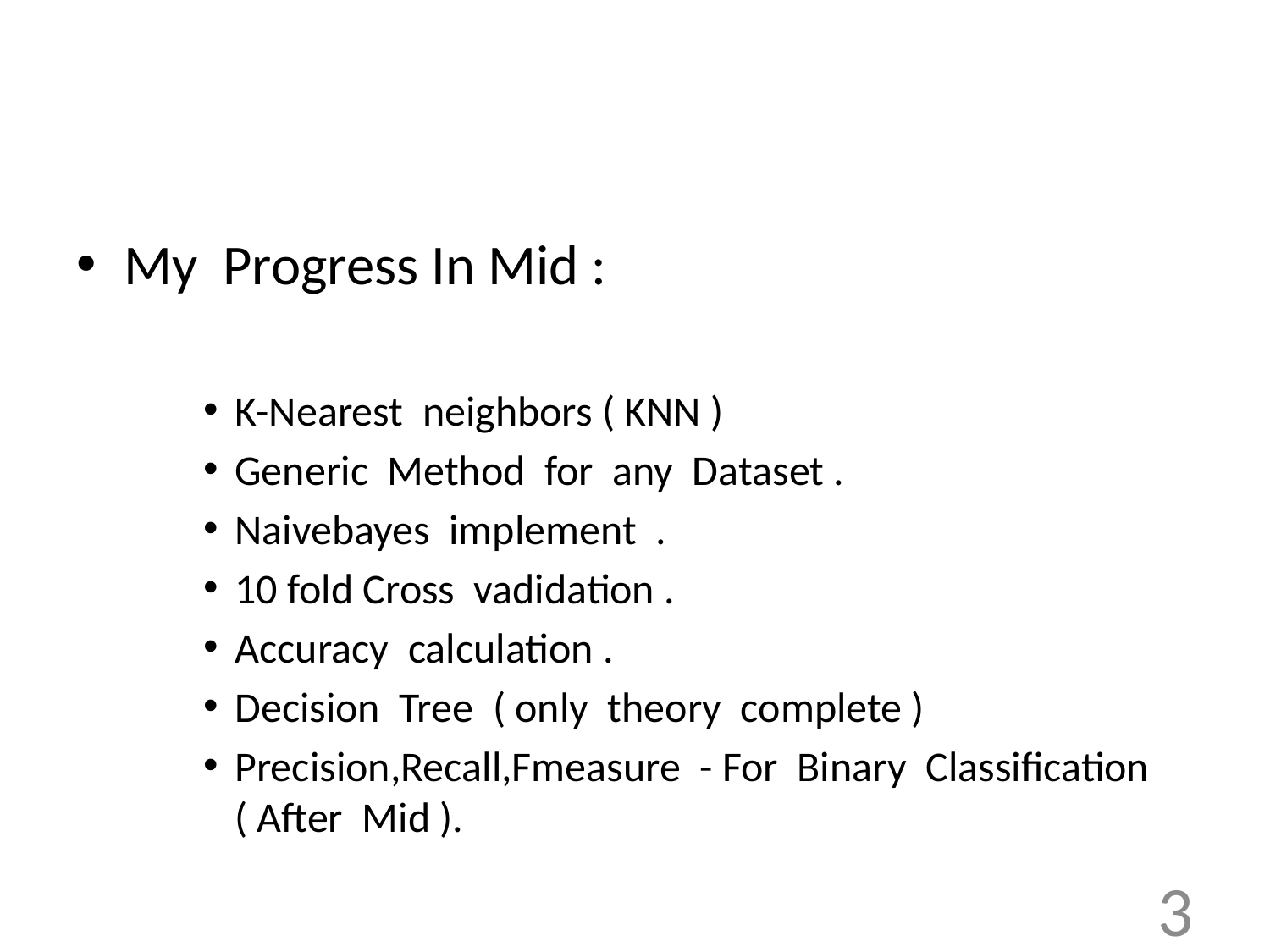

My  Progress In Mid :

K-Nearest  neighbors ( KNN )
Generic  Method  for  any  Dataset .
Naivebayes  implement  .
10 fold Cross  vadidation .
Accuracy  calculation .
Decision  Tree  ( only  theory  complete )
Precision,Recall,Fmeasure  - For  Binary  Classification ( After  Mid ).

3